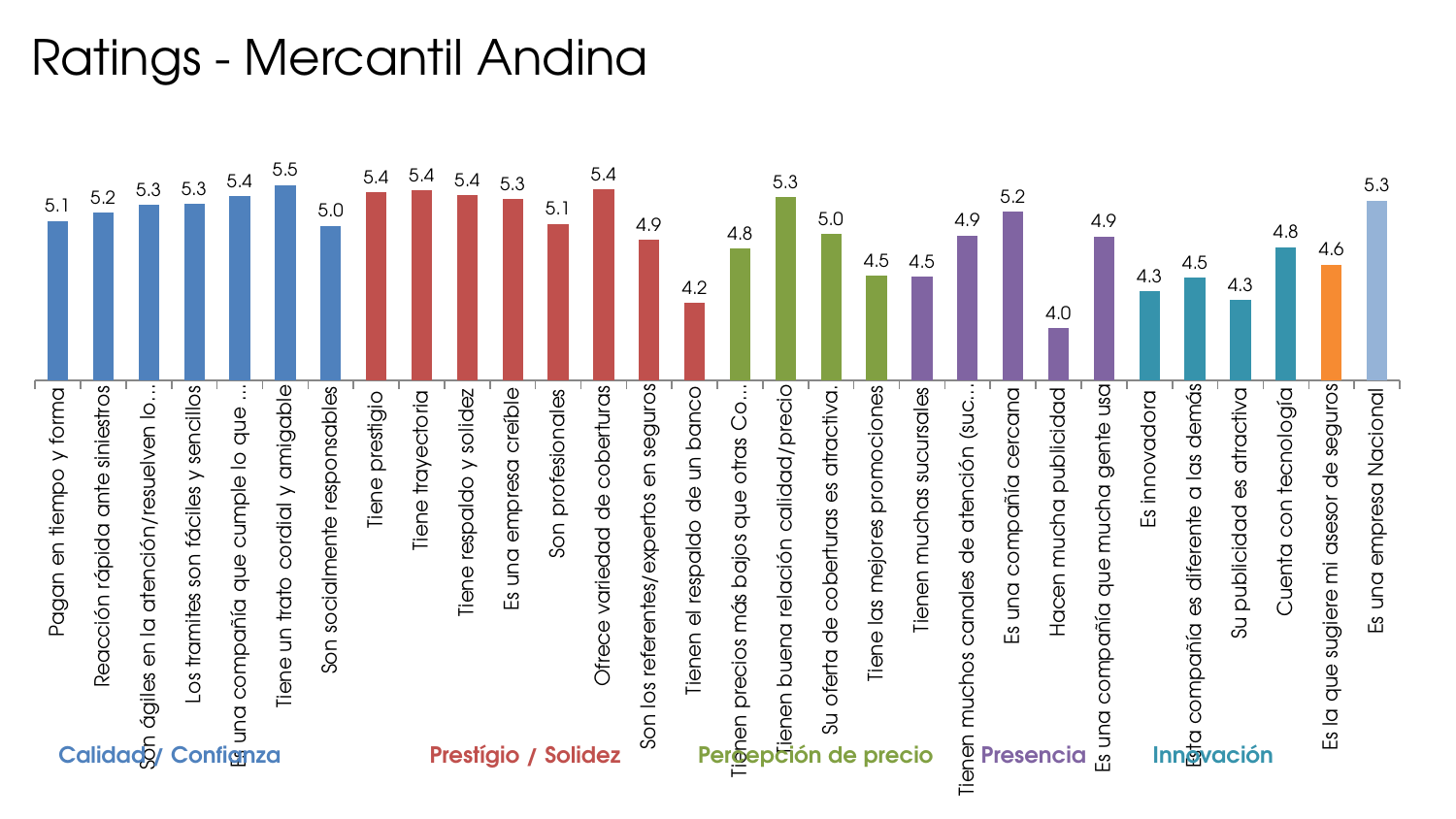

# Ratings - Mercantil Andina

### Chart

| Category | Mercantil Andina |
|---|---|
| Pagan en tiempo y forma | 5.091783381173806 |
| Reacción rápida ante siniestros | 5.182491679229866 |
| Son ágiles en la atención/resuelven los problemas | 5.266456771829481 |
| Los tramites son fáciles y sencillos | 5.270139808565719 |
| Es una compañía que cumple lo que promete/ confiable | 5.354098036118569 |
| Tiene un trato cordial y amigable | 5.473844457816249 |
| Son socialmente responsables | 5.042403729789927 |
| Tiene prestigio | 5.394202411155756 |
| Tiene trayectoria | 5.4156049762085035 |
| Tiene respaldo y solidez | 5.365418430217774 |
| Es una empresa creíble | 5.323502805909218 |
| Son profesionales | 5.062299687471138 |
| Ofrece variedad de coberturas | 5.4281026014556115 |
| Son los referentes/expertos en seguros | 4.8895647554650905 |
| Tienen el respaldo de un banco | 4.22219890416032 |
| Tienen precios más bajos que otras Compañías que ofrecen Servicios similares | 4.802685266123892 |
| Tienen buena relación calidad/precio | 5.345688863250643 |
| Su oferta de coberturas es atractiva. | 4.951027592240704 |
| Tiene las mejores promociones | 4.509354523127251 |
| Tienen muchas sucursales | 4.499579228343486 |
| Tienen muchos canales de atención (sucursales, web, teléfono, otros) | 4.938238770966409 |
| Es una compañía cercana | 5.19268750946867 |
| Hacen mucha publicidad | 3.952944242902504 |
| Es una compañía que mucha gente usa | 4.927507984433504 |
| Es innovadora | 4.344323496912593 |
| Esta compañía es diferente a las demás | 4.490608544272425 |
| Su publicidad es atractiva | 4.251142425643675 |
| Cuenta con tecnología | 4.8146428724139625 |
| Es la que sugiere mi asesor de seguros | 4.628083991466228 |
| Es una empresa Nacional | 5.309524466553636 |
Calidad / Confianza
Prestígio / Solidez
Percepción de precio
Presencia
Innovación